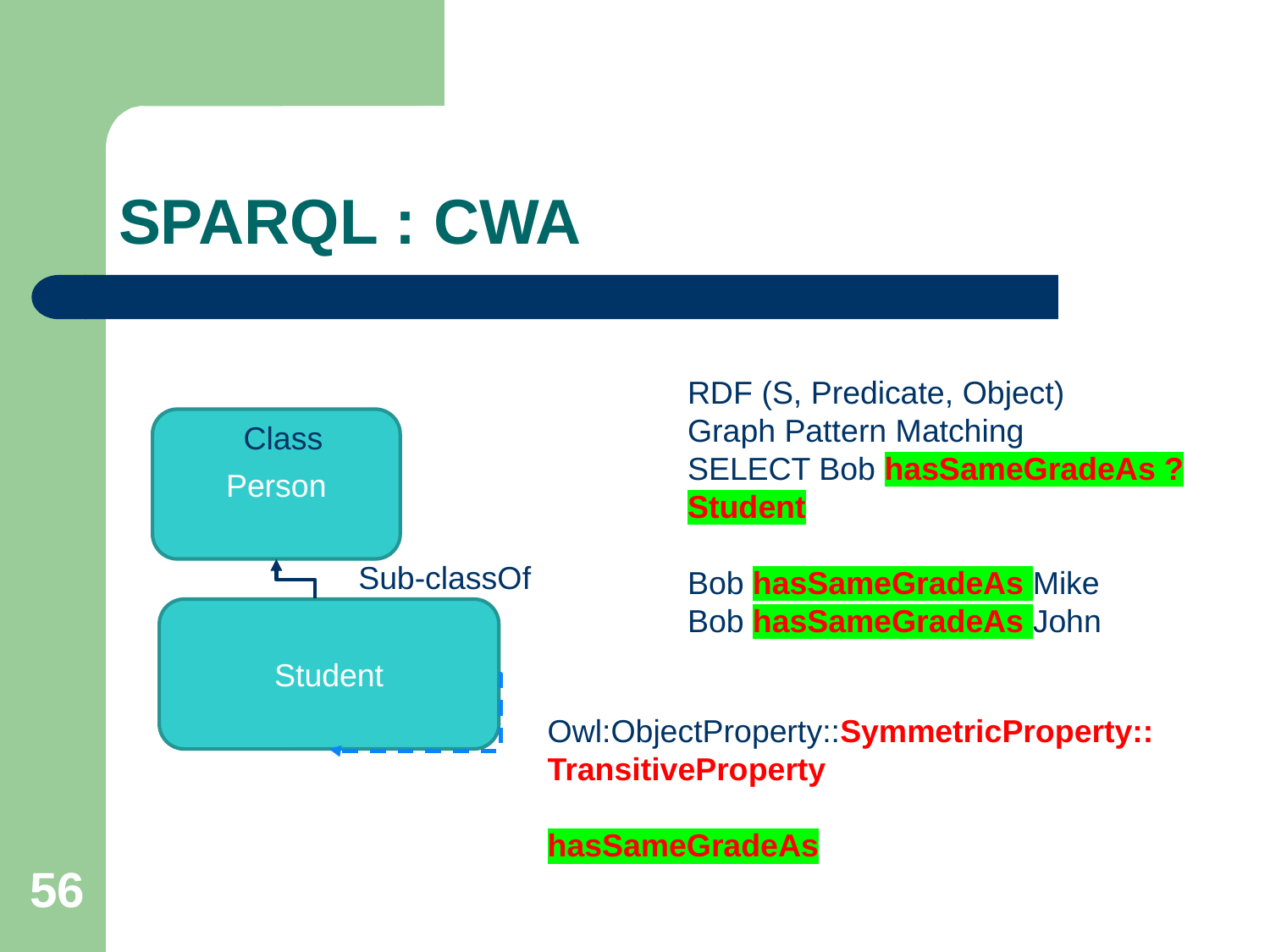

# SPARQL : CWA
RDF (S, Predicate, Object)
Graph Pattern Matching
SELECT Bob hasSameGradeAs ?Student

Bob hasSameGradeAs Mike
Bob hasSameGradeAs John

Person
Class
Sub-classOf
Student
Owl:ObjectProperty::SymmetricProperty:: TransitiveProperty

hasSameGradeAs
56